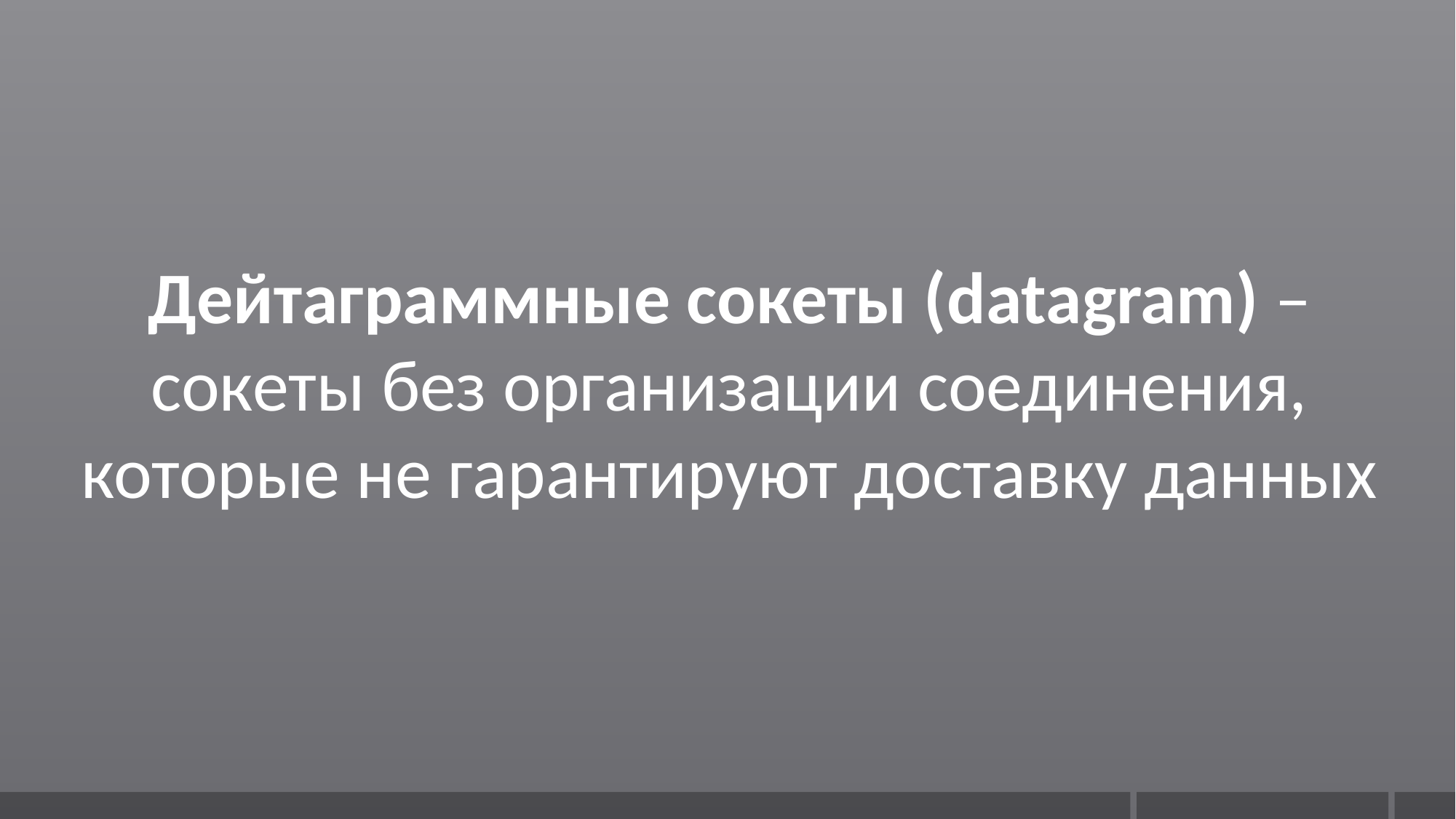

Дейтаграммные сокеты (datagram) – сокеты без организации соединения, которые не гарантируют доставку данных